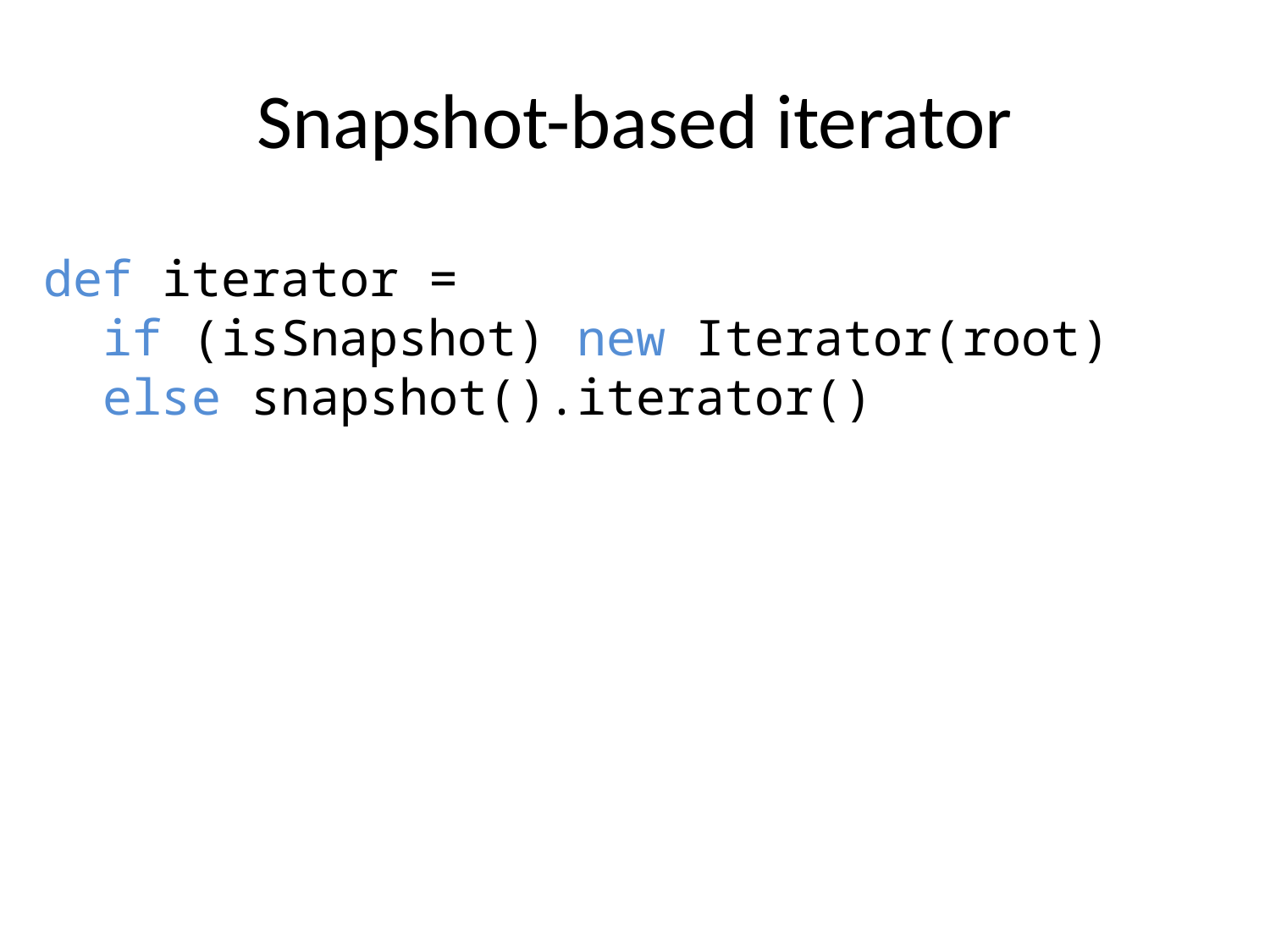

# Snapshot-based iterator
def iterator =
  if (isSnapshot) new Iterator(root)
  else snapshot().iterator()